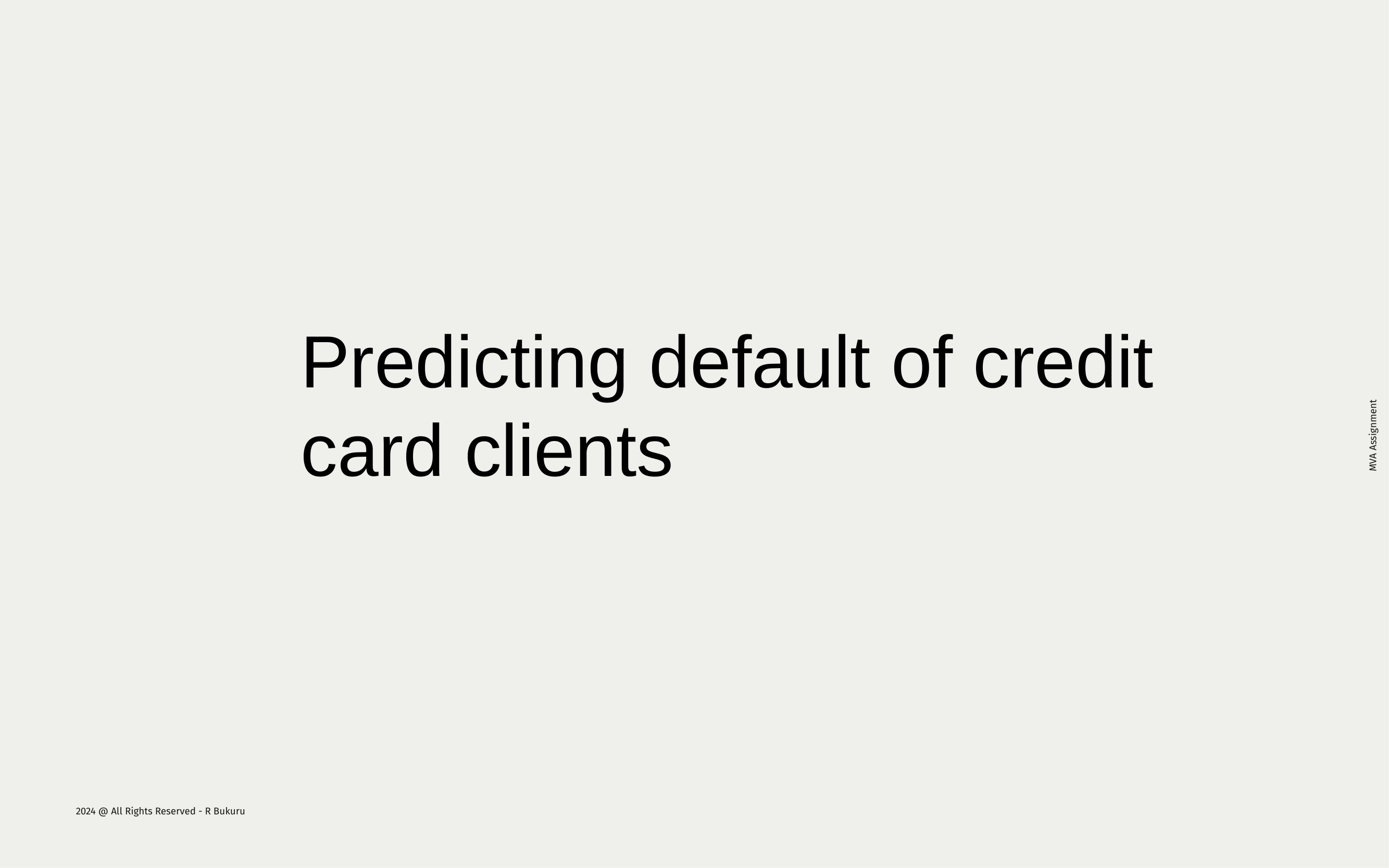

Predicting default of credit card clients
MVA Assignment
2024 @ All Rights Reserved - R Bukuru